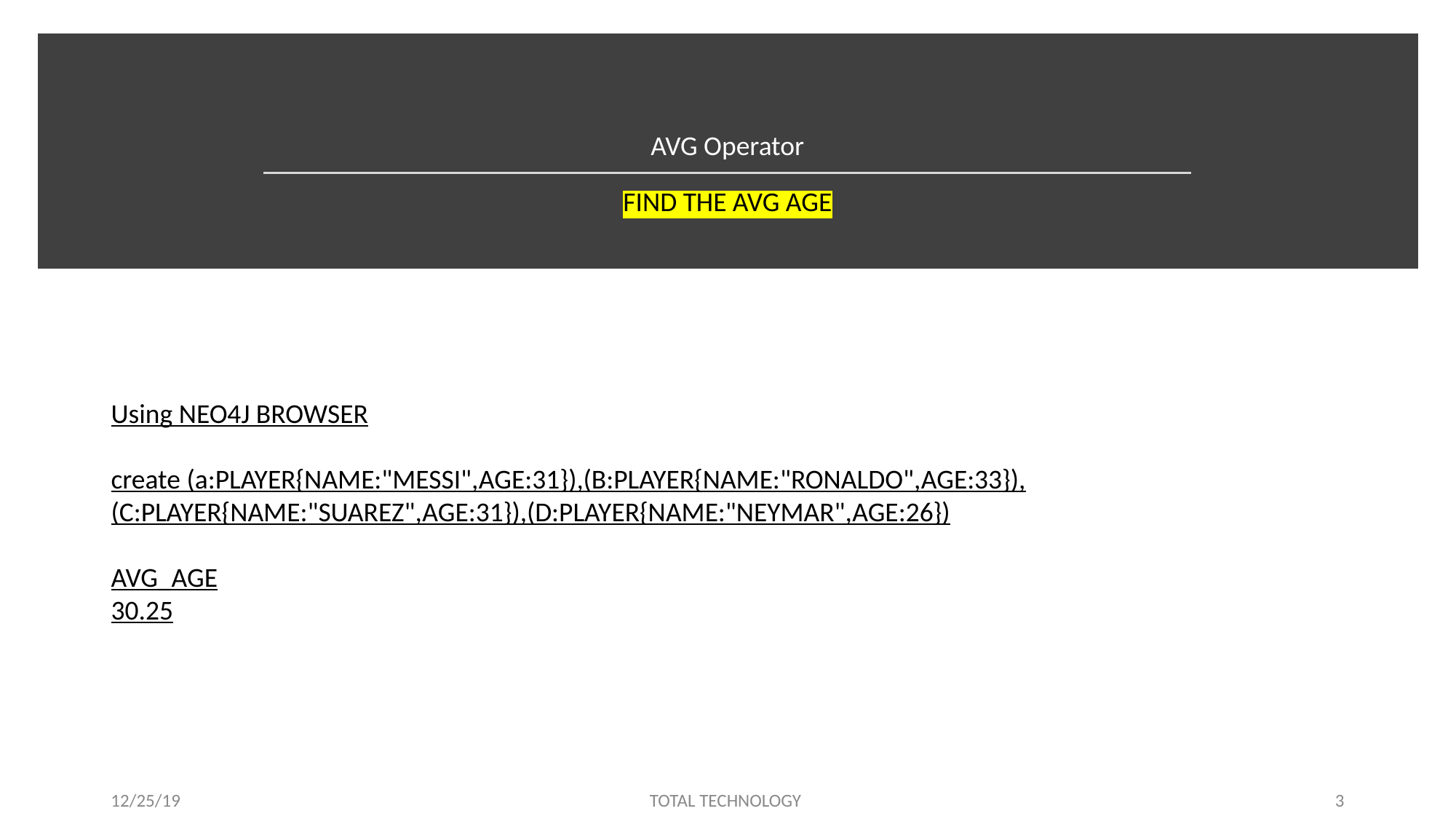

# AVG Operator
FIND THE AVG AGE

Using NEO4J BROWSER

create (a:PLAYER{NAME:"MESSI",AGE:31}),(B:PLAYER{NAME:"RONALDO",AGE:33}),(C:PLAYER{NAME:"SUAREZ",AGE:31}),(D:PLAYER{NAME:"NEYMAR",AGE:26})

AVG_AGE
30.25
12/25/19
TOTAL TECHNOLOGY
3